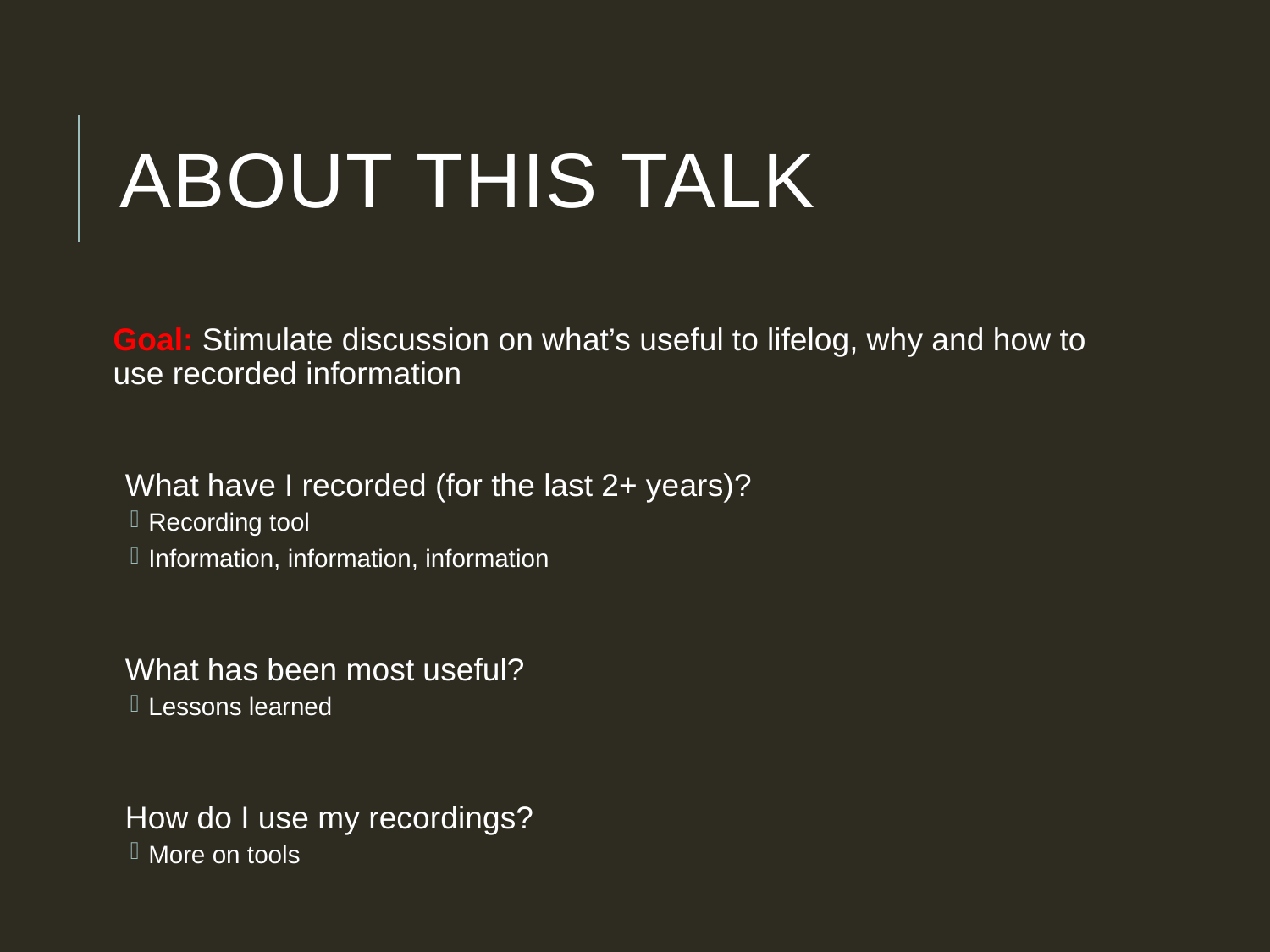

# About This Talk
Goal: Stimulate discussion on what’s useful to lifelog, why and how to use recorded information

What have I recorded (for the last 2+ years)?
Recording tool
Information, information, information

What has been most useful?
Lessons learned

How do I use my recordings?
More on tools